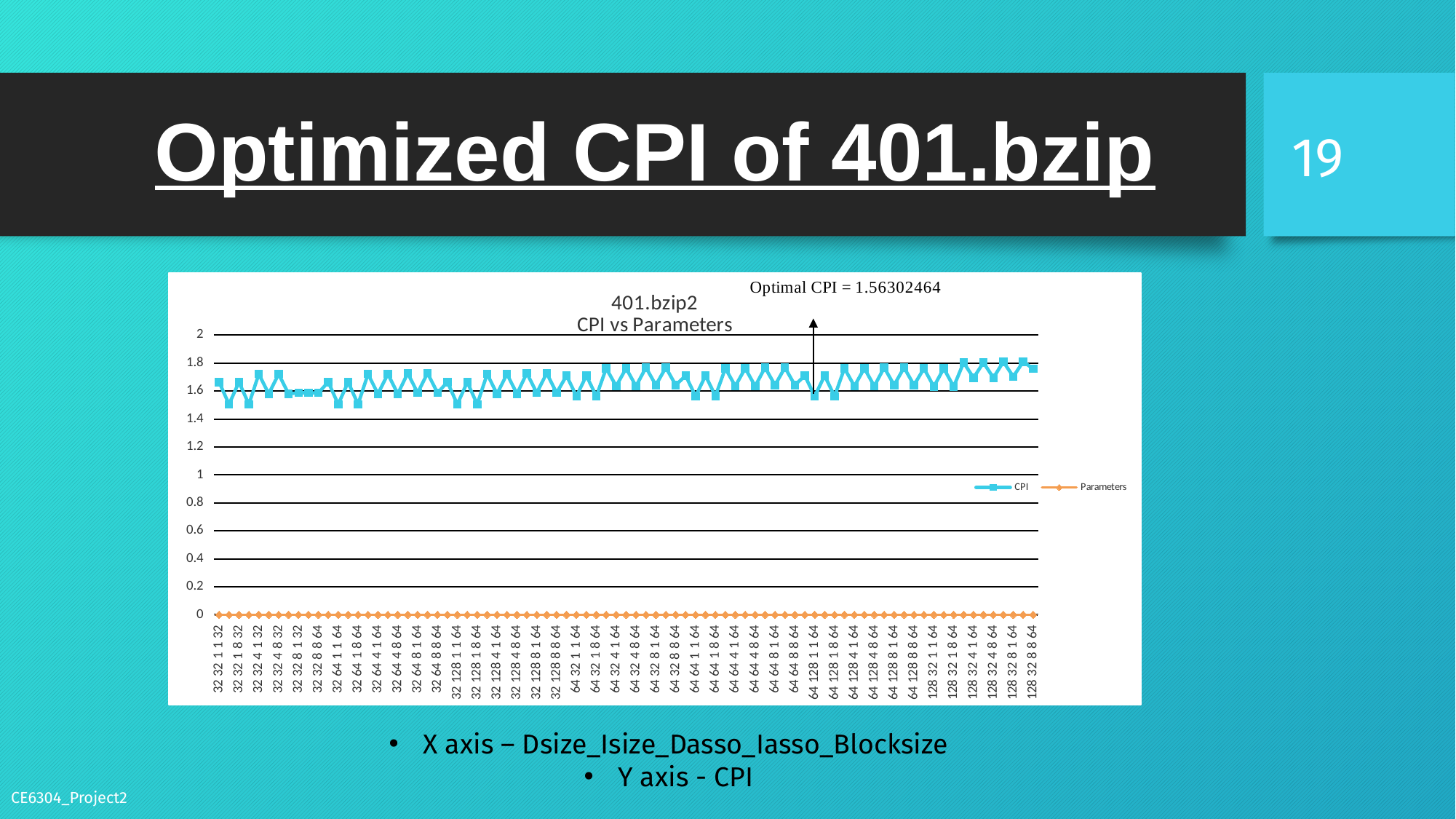

19
# Optimized CPI of 401.bzip

### Chart: 401.bzip2
CPI vs Parameters

| Category | CPI | Parameters |
|---|---|---|
| 32 32 1 1 32 | 1.66432088 | 0.0 |
| 32 32 1 1 64 | 1.50571692 | 0.0 |
| 32 32 1 8 32 | 1.6643408800000001 | 0.0 |
| 32 32 1 8 64 | 1.5057258 | 0.0 |
| 32 32 4 1 32 | 1.72194228 | 0.0 |
| 32 32 4 1 64 | 1.58016756 | 0.0 |
| 32 32 4 8 32 | 1.7219672799999999 | 0.0 |
| 32 32 4 8 64 | 1.5801824400000002 | 0.0 |
| 32 32 8 1 32 | 1.5879732400000002 | 0.0 |
| 32 32 8 1 64 | 1.58716576 | 0.0 |
| 32 32 8 8 64 | 1.58718164 | 0.0 |
| 32 64 1 1 32 | 1.66433288 | 0.0 |
| 32 64 1 1 64 | 1.5057217999999999 | 0.0 |
| 32 64 1 8 32 | 1.66433388 | 0.0 |
| 32 64 1 8 64 | 1.5057228 | 0.0 |
| 32 64 4 1 32 | 1.72195828 | 0.0 |
| 32 64 4 1 64 | 1.58017744 | 0.0 |
| 32 64 4 8 32 | 1.72196028 | 0.0 |
| 32 64 4 8 64 | 1.58017944 | 0.0 |
| 32 64 8 1 32 | 1.7281412399999998 | 0.0 |
| 32 64 8 1 64 | 1.5871756399999999 | 0.0 |
| 32 64 8 8 32 | 1.72814324 | 0.0 |
| 32 64 8 8 64 | 1.5871776400000002 | 0.0 |
| 32 128 1 1 32 | 1.66432988 | 0.0 |
| 32 128 1 1 64 | 1.5057188 | 0.0 |
| 32 128 1 8 32 | 1.66432988 | 0.0 |
| 32 128 1 8 64 | 1.5057178 | 0.0 |
| 32 128 4 1 32 | 1.72195528 | 0.0 |
| 32 128 4 1 64 | 1.58017444 | 0.0 |
| 32 128 4 8 32 | 1.72195528 | 0.0 |
| 32 128 4 8 64 | 1.58017344 | 0.0 |
| 32 128 8 1 32 | 1.7281382399999998 | 0.0 |
| 32 128 8 1 64 | 1.58717264 | 0.0 |
| 32 128 8 8 32 | 1.7281382399999998 | 0.0 |
| 32 128 8 8 64 | 1.58717264 | 0.0 |
| 64 32 1 1 32 | 1.71068612 | 0.0 |
| 64 32 1 1 64 | 1.56301976 | 0.0 |
| 64 32 1 8 32 | 1.7107091200000002 | 0.0 |
| 64 32 1 8 64 | 1.5630316400000002 | 0.0 |
| 64 32 4 1 32 | 1.76297088 | 0.0 |
| 64 32 4 1 64 | 1.6353252 | 0.0 |
| 64 32 4 8 32 | 1.76299988 | 0.0 |
| 64 32 4 8 64 | 1.6353440799999999 | 0.0 |
| 64 32 8 1 32 | 1.76855004 | 0.0 |
| 64 32 8 1 64 | 1.64243476 | 0.0 |
| 64 32 8 8 32 | 1.76857904 | 0.0 |
| 64 32 8 8 64 | 1.64245464 | 0.0 |
| 64 64 1 1 32 | 1.71070012 | 0.0 |
| 64 64 1 1 64 | 1.56302664 | 0.0 |
| 64 64 1 8 32 | 1.71070212 | 0.0 |
| 64 64 1 8 64 | 1.5649600399999999 | 0.0 |
| 64 64 4 1 32 | 1.76298988 | 0.0 |
| 64 64 4 1 64 | 1.63533808 | 0.0 |
| 64 64 4 8 32 | 1.76299188 | 0.0 |
| 64 64 4 8 64 | 1.63534008 | 0.0 |
| 64 64 8 1 32 | 1.76856904 | 0.0 |
| 64 64 8 1 64 | 1.6424476399999999 | 0.0 |
| 64 64 8 8 32 | 1.76857104 | 0.0 |
| 64 64 8 8 64 | 1.6424506400000003 | 0.0 |
| 64 128 1 1 32 | 1.7106971199999998 | 0.0 |
| 64 128 1 1 64 | 1.56302464 | 0.0 |
| 64 128 1 8 32 | 1.7106971199999998 | 0.0 |
| 64 128 1 8 64 | 1.56302364 | 0.0 |
| 64 128 4 1 32 | 1.7629868800000001 | 0.0 |
| 64 128 4 1 64 | 1.63533508 | 0.0 |
| 64 128 4 8 32 | 1.7629868800000001 | 0.0 |
| 64 128 4 8 64 | 1.63533508 | 0.0 |
| 64 128 8 1 32 | 1.76856604 | 0.0 |
| 64 128 8 1 64 | 1.64244564 | 0.0 |
| 64 128 8 8 32 | 1.76856604 | 0.0 |
| 64 128 8 8 64 | 1.64244464 | 0.0 |
| 128 32 1 1 32 | 1.7619338 | 0.0 |
| 128 32 1 1 64 | 1.63185924 | 0.0 |
| 128 32 1 8 32 | 1.7619598 | 0.0 |
| 128 32 1 8 64 | 1.6318751200000001 | 0.0 |
| 128 32 4 1 32 | 1.8035243200000002 | 0.0 |
| 128 32 4 1 64 | 1.69519496 | 0.0 |
| 128 32 4 8 32 | 1.80355532 | 0.0 |
| 128 32 4 8 64 | 1.69521684 | 0.0 |
| 128 32 8 1 32 | 1.8095485999999998 | 0.0 |
| 128 32 8 1 64 | 1.7038038 | 0.0 |
| 128 32 8 8 32 | 1.8095805999999999 | 0.0 |
| 128 32 8 8 64 | 1.76094592 | 0.0 |
X axis – Dsize_Isize_Dasso_Iasso_Blocksize
Y axis - CPI
CE6304_Project2